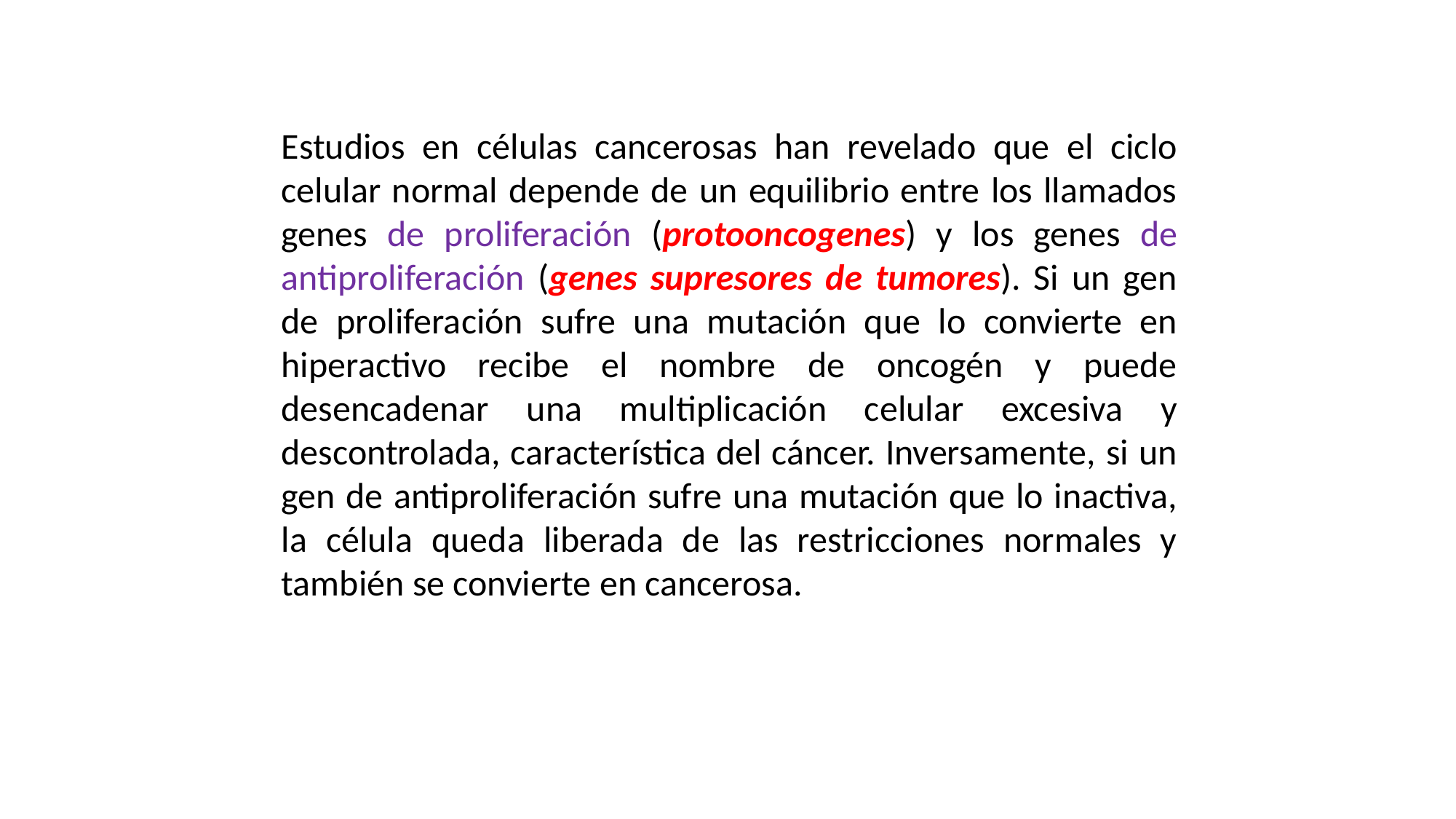

Estudios en células cancerosas han revelado que el ciclo celular normal depende de un equilibrio entre los llamados genes de proliferación (protooncogenes) y los genes de antiproliferación (genes supresores de tumores). Si un gen de proliferación sufre una mutación que lo convierte en hiperactivo recibe el nombre de oncogén y puede desencadenar una multiplicación celular excesiva y descontrolada, característica del cáncer. Inversamente, si un gen de antiproliferación sufre una mutación que lo inactiva, la célula queda liberada de las restricciones normales y también se convierte en cancerosa.